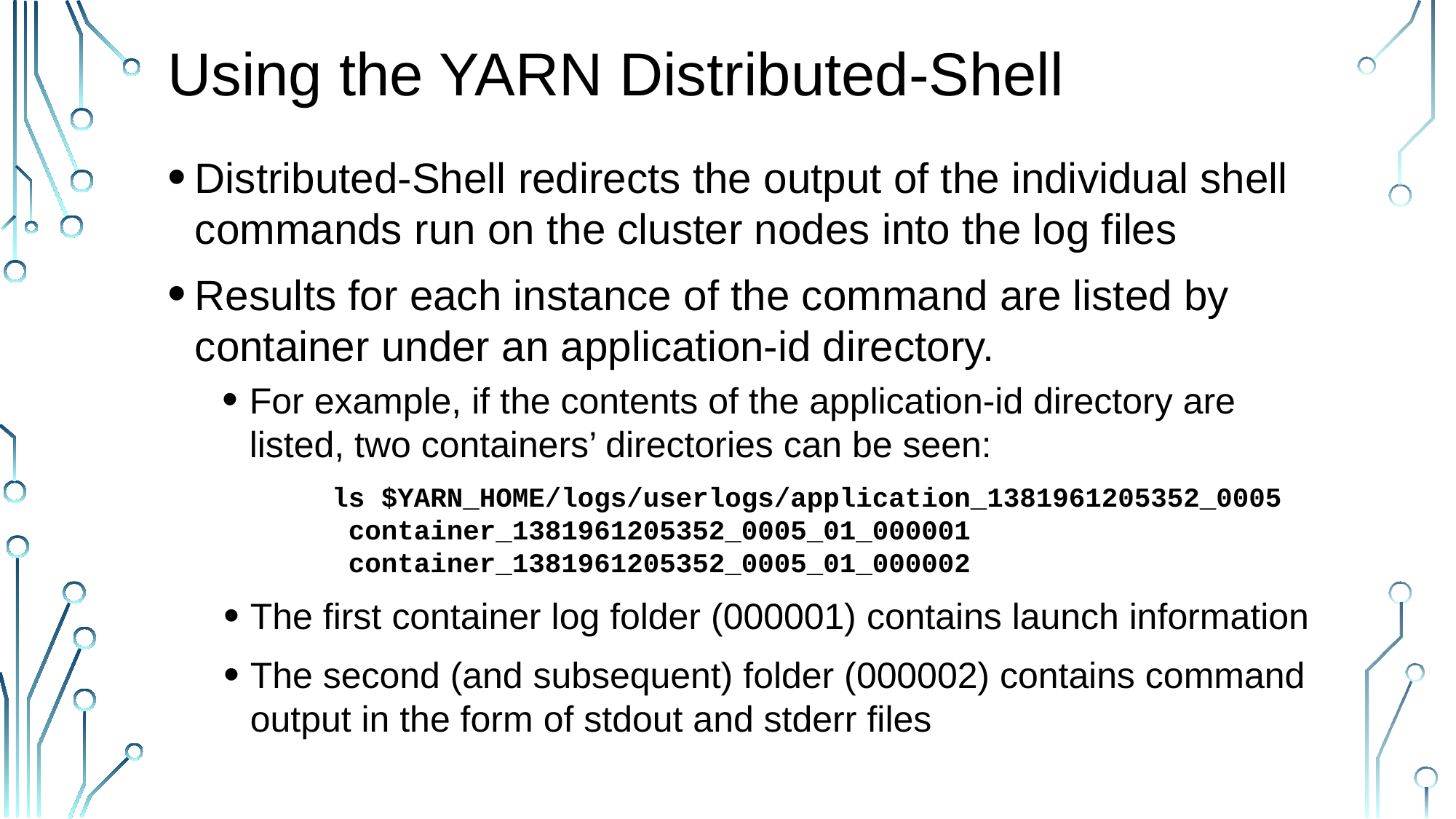

# Using the YARN Distributed-Shell
Distributed-Shell redirects the output of the individual shell commands run on the cluster nodes into the log files
Results for each instance of the command are listed by container under an application-id directory.
For example, if the contents of the application-id directory are listed, two containers’ directories can be seen:
ls $YARN_HOME/logs/userlogs/application_1381961205352_0005
 container_1381961205352_0005_01_000001
 container_1381961205352_0005_01_000002
The first container log folder (000001) contains launch information
The second (and subsequent) folder (000002) contains command output in the form of stdout and stderr files